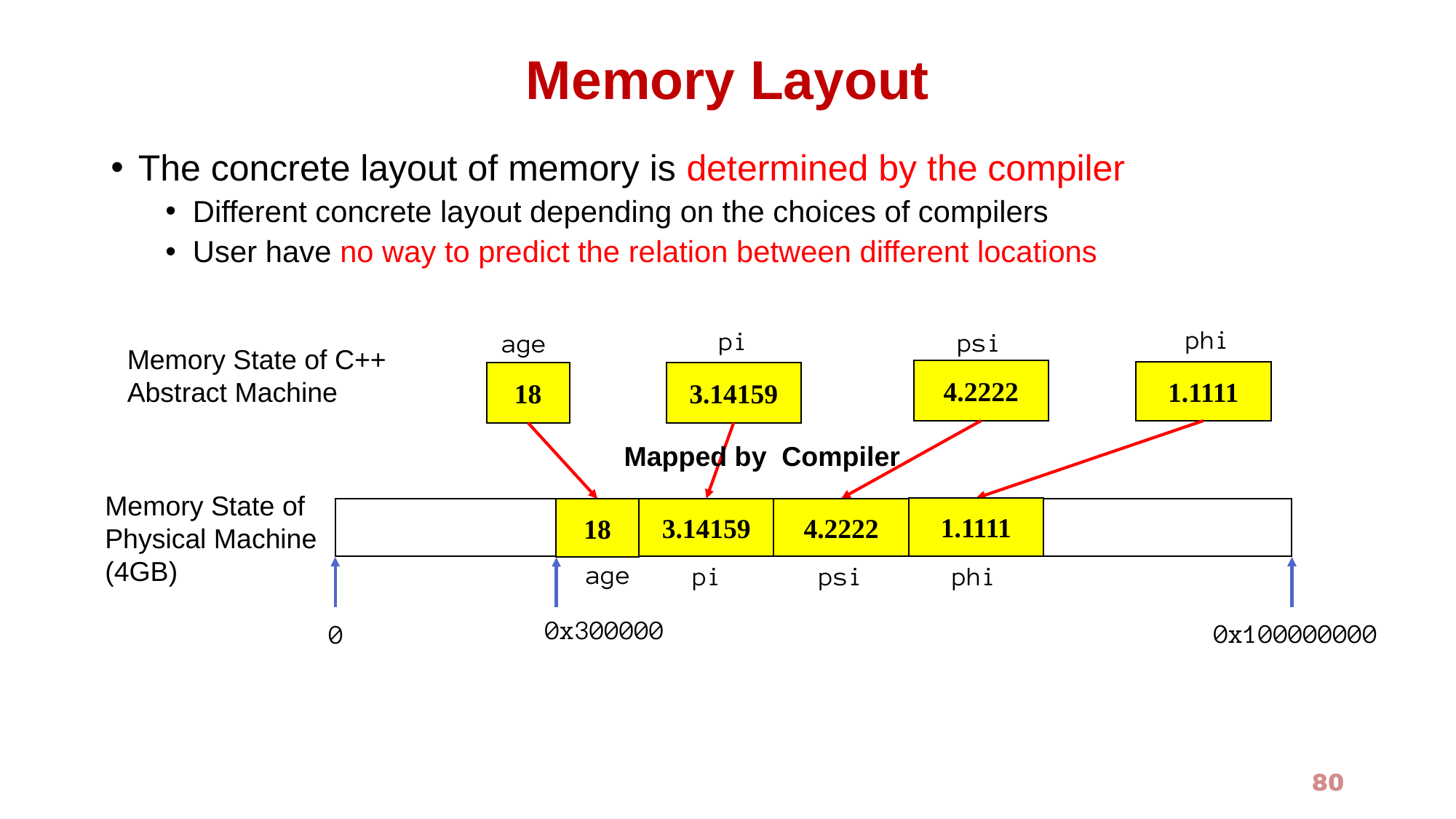

# Memory Layout
The concrete layout of memory is determined by the compiler
Different concrete layout depending on the choices of compilers
User have no way to predict the relation between different locations
phi
pi
psi
age
Memory State of C++ Abstract Machine
4.2222
1.1111
3.14159
18
Mapped by  Compiler
Memory State of Physical Machine
(4GB)

age
pi
0x300000
0x100000000
0
1.1111
4.2222
3.14159
18
phi
psi
80